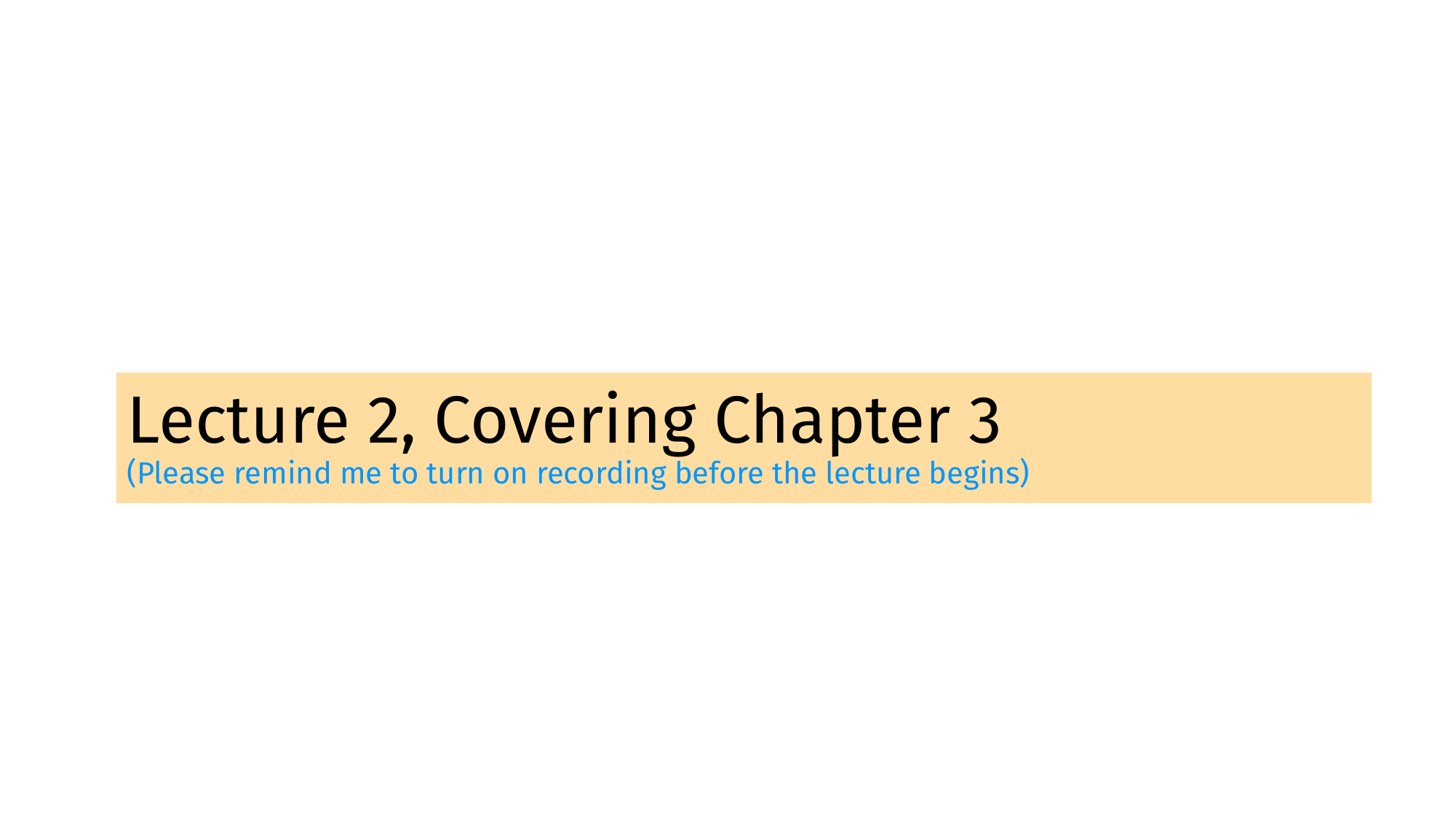

# Lecture 2, Covering Chapter 3 (Please remind me to turn on recording before the lecture begins)